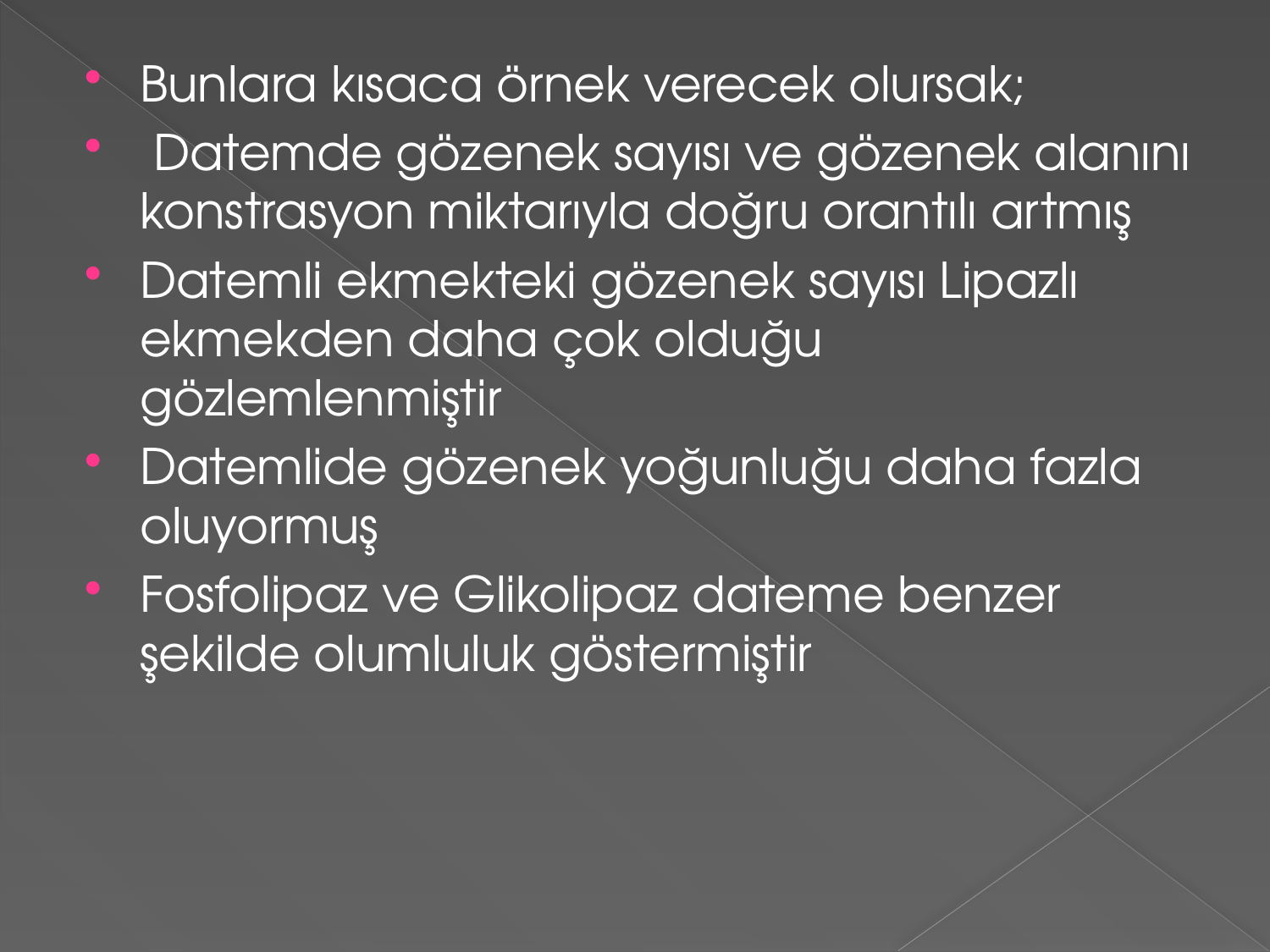

Bunlara kısaca örnek verecek olursak;
 Datemde gözenek sayısı ve gözenek alanını konstrasyon miktarıyla doğru orantılı artmış
Datemli ekmekteki gözenek sayısı Lipazlı ekmekden daha çok olduğu gözlemlenmiştir
Datemlide gözenek yoğunluğu daha fazla oluyormuş
Fosfolipaz ve Glikolipaz dateme benzer şekilde olumluluk göstermiştir